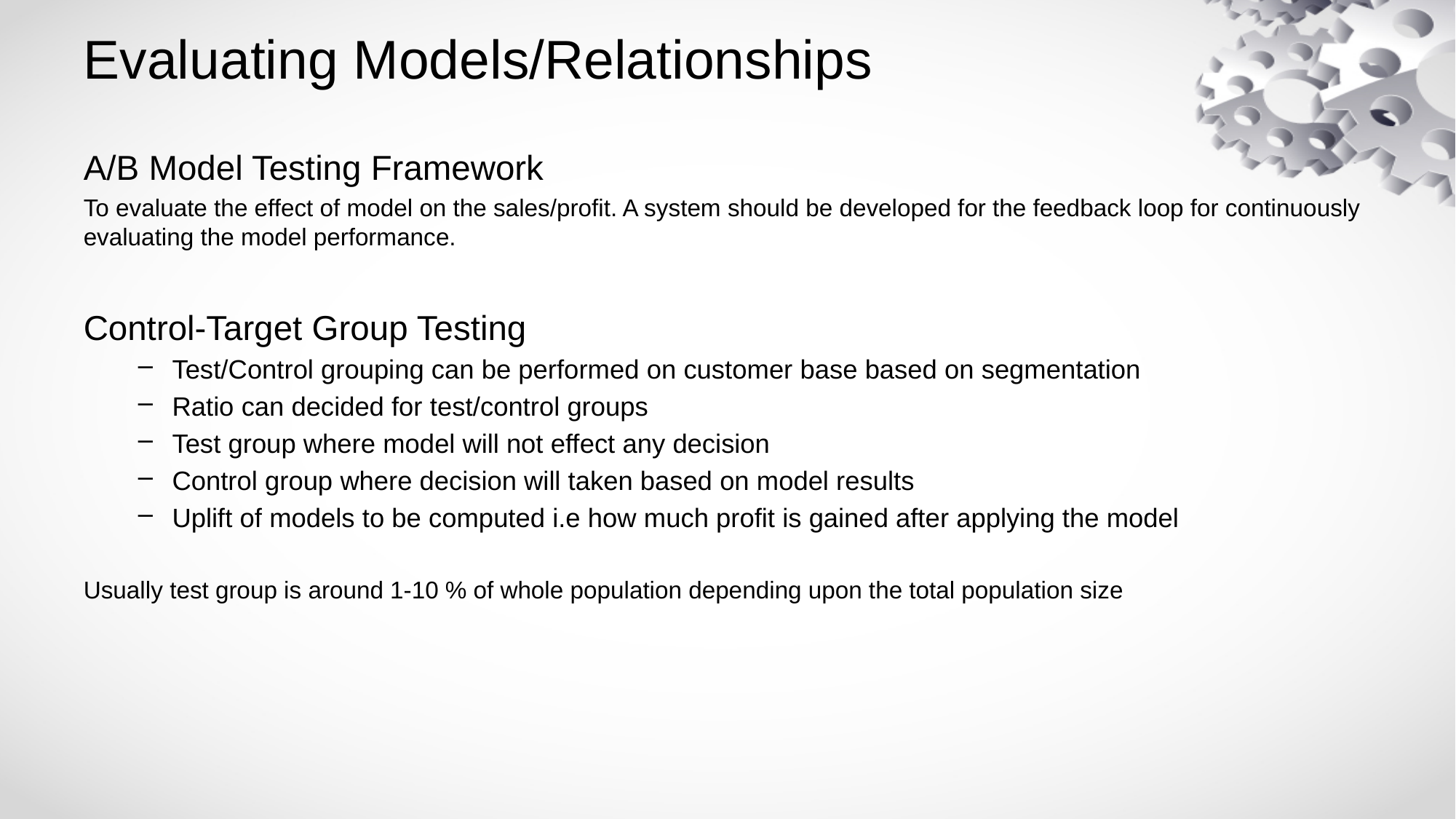

# Evaluating Models/Relationships
A/B Model Testing Framework
To evaluate the effect of model on the sales/profit. A system should be developed for the feedback loop for continuously evaluating the model performance.

Control-Target Group Testing
Test/Control grouping can be performed on customer base based on segmentation
Ratio can decided for test/control groups
Test group where model will not effect any decision
Control group where decision will taken based on model results
Uplift of models to be computed i.e how much profit is gained after applying the model

Usually test group is around 1-10 % of whole population depending upon the total population size